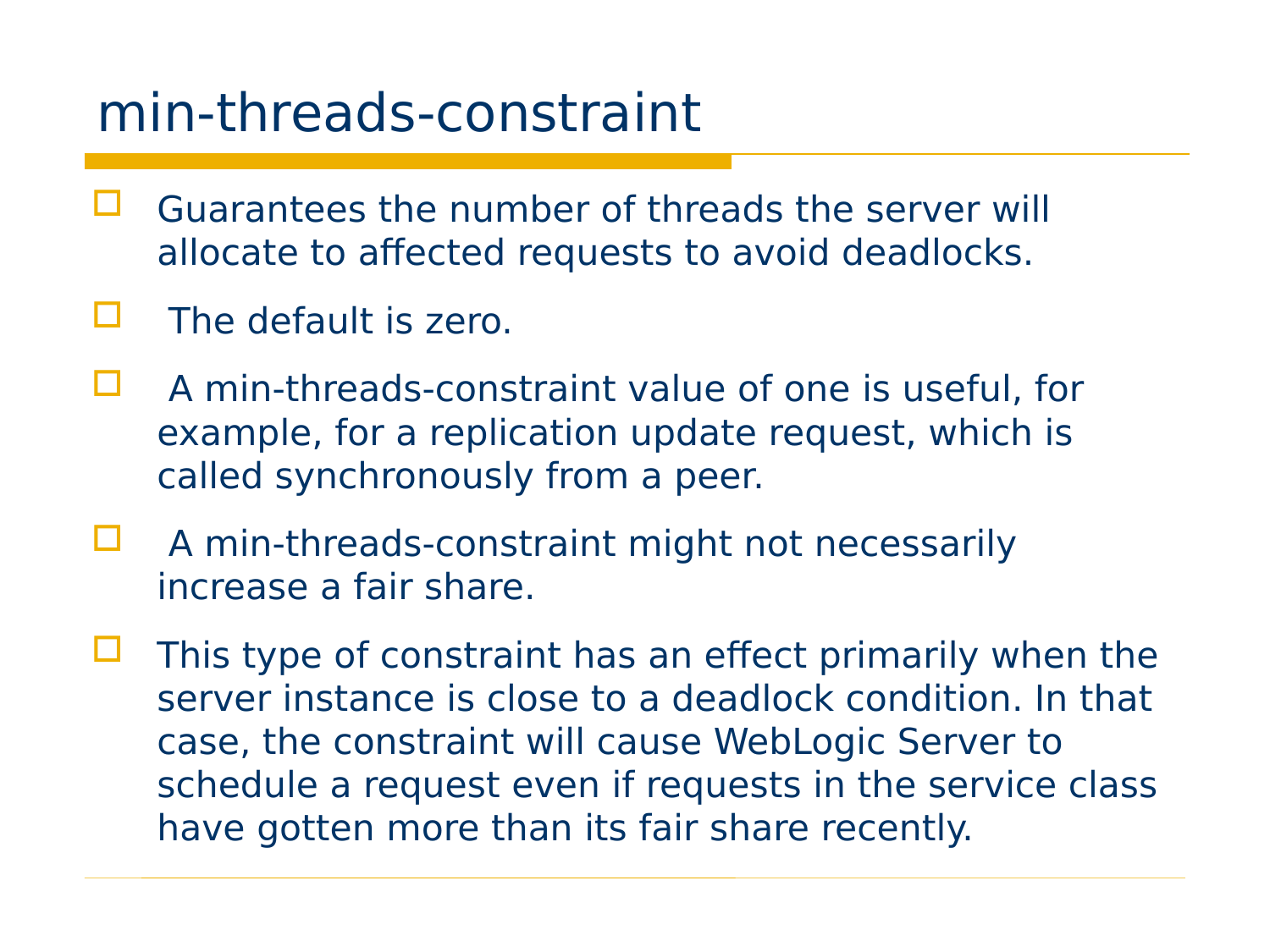

# min-threads-constraint
Guarantees the number of threads the server will allocate to affected requests to avoid deadlocks.
 The default is zero.
 A min-threads-constraint value of one is useful, for example, for a replication update request, which is called synchronously from a peer.
 A min-threads-constraint might not necessarily increase a fair share.
This type of constraint has an effect primarily when the server instance is close to a deadlock condition. In that case, the constraint will cause WebLogic Server to schedule a request even if requests in the service class have gotten more than its fair share recently.